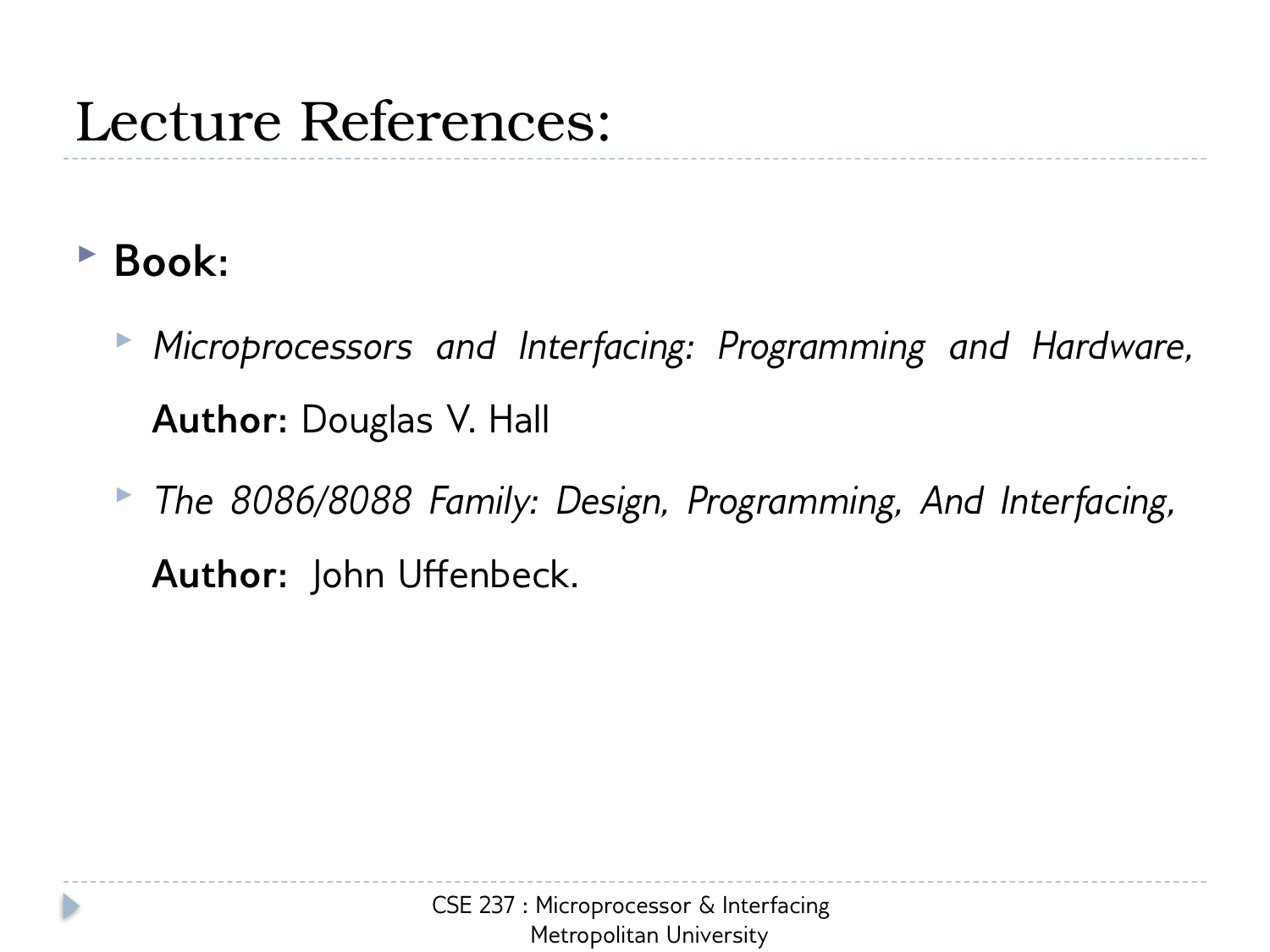

# Lecture References:
Book:
Microprocessors and Interfacing: Programming and Hardware, Author: Douglas V. Hall
The 8086/8088 Family: Design, Programming, And Interfacing,  Author:  John Uffenbeck.

CSE 237 : Microprocessor & Interfacing
    Metropolitan University